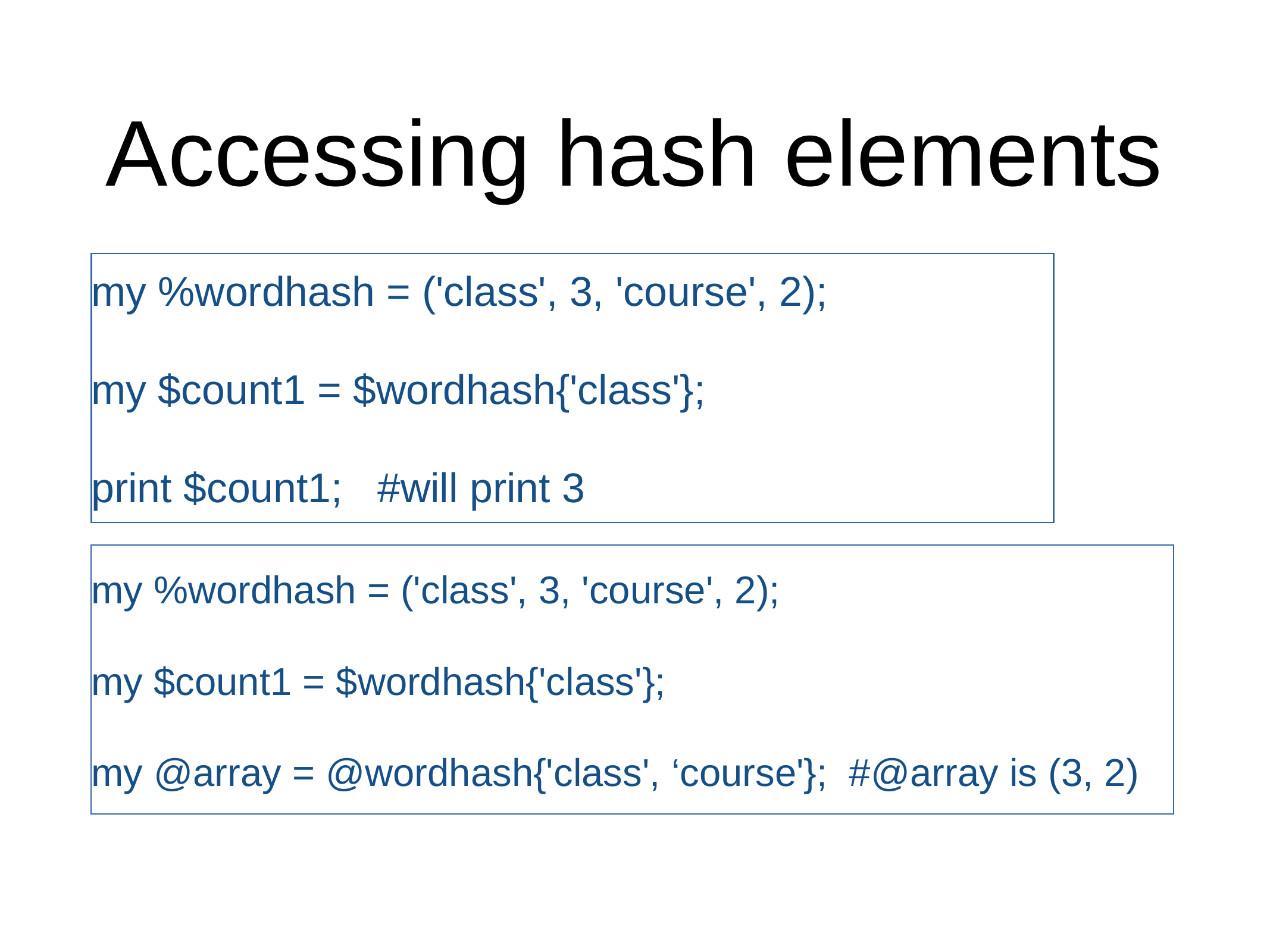

# Accessing hash elements
my %wordhash = ('class', 3, 'course', 2);
my $count1 = $wordhash{'class'};
print $count1;   #will print 3
my %wordhash = ('class', 3, 'course', 2);
my $count1 = $wordhash{'class'};
my @array = @wordhash{'class', ‘course'};  #@array is (3, 2)